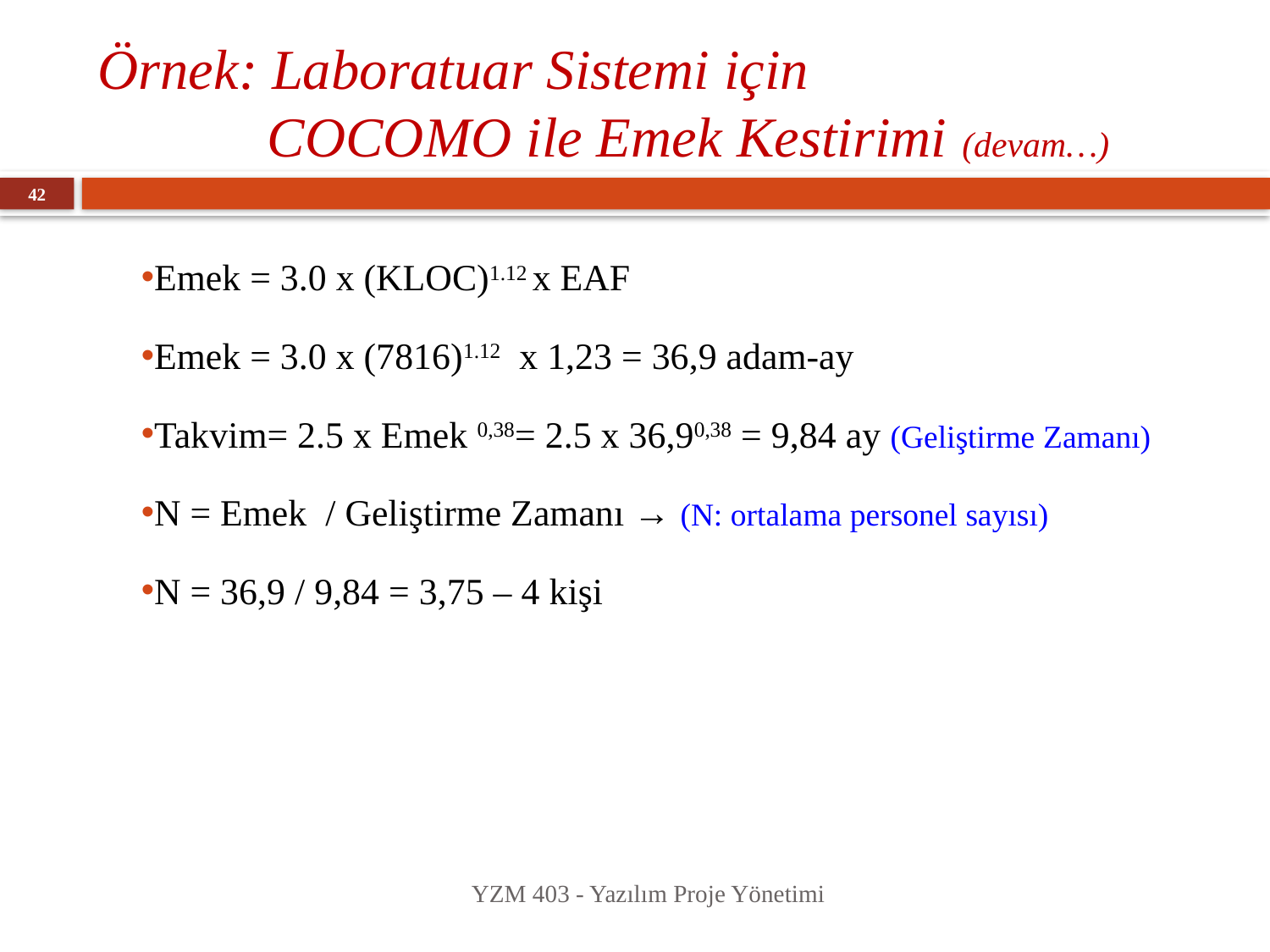

# Örnek: Laboratuar Sistemi için COCOMO ile Emek Kestirimi (devam…)
42
Emek = 3.0 x (KLOC)1.12 x EAF

Emek = 3.0 x (7816)1.12  x 1,23 = 36,9 adam-ay

Takvim= 2.5 x Emek 0,38= 2.5 x 36,90,38 = 9,84 ay (Geliştirme Zamanı)

N = Emek  / Geliştirme Zamanı → (N: ortalama personel sayısı)

N = 36,9 / 9,84 = 3,75 – 4 kişi

YZM 403 - Yazılım Proje Yönetimi